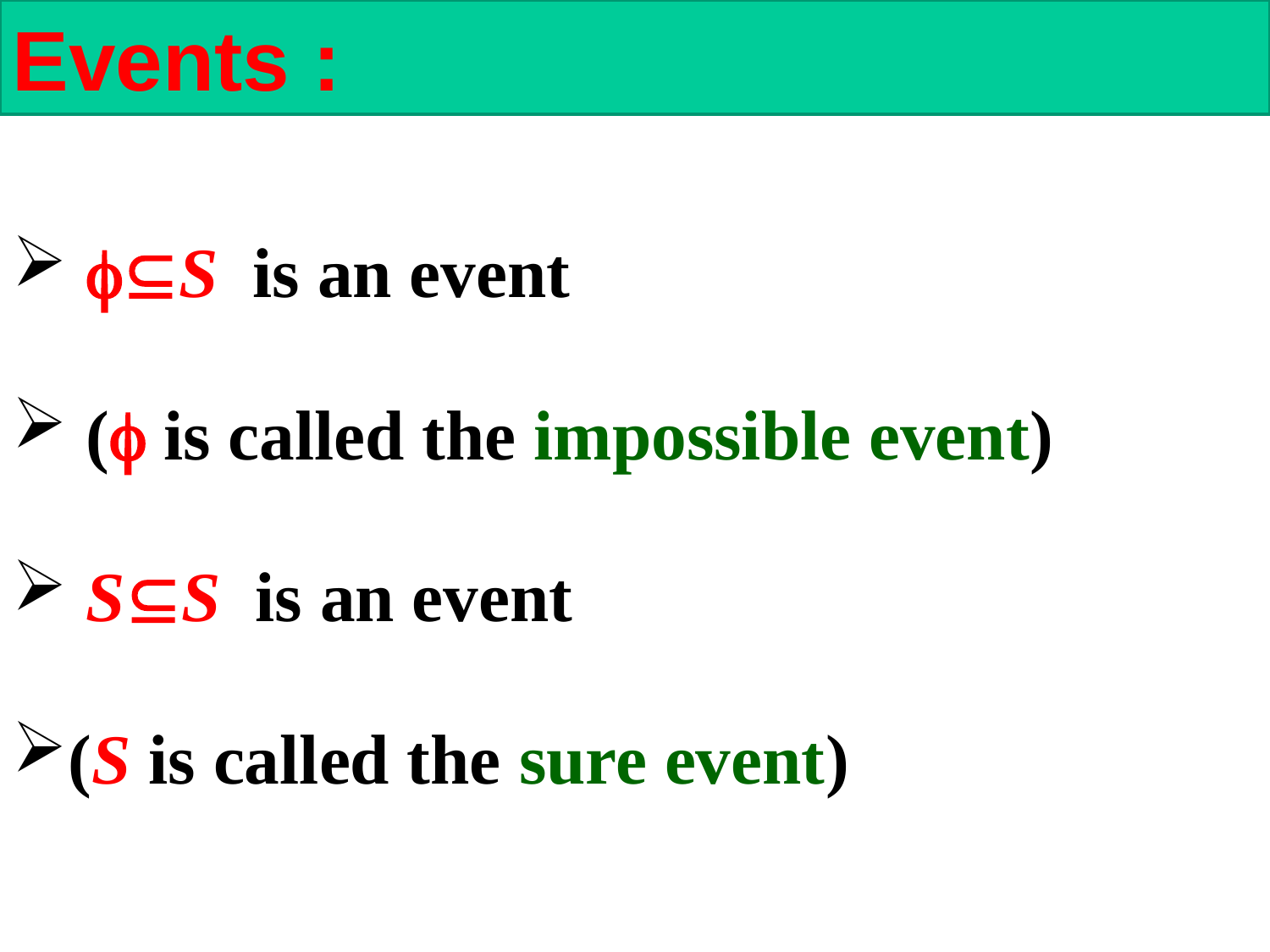

Events :
 φ⊆S  is an event
 (φ is called the impossible event)
 S⊆S  is an event
(S is called the sure event)